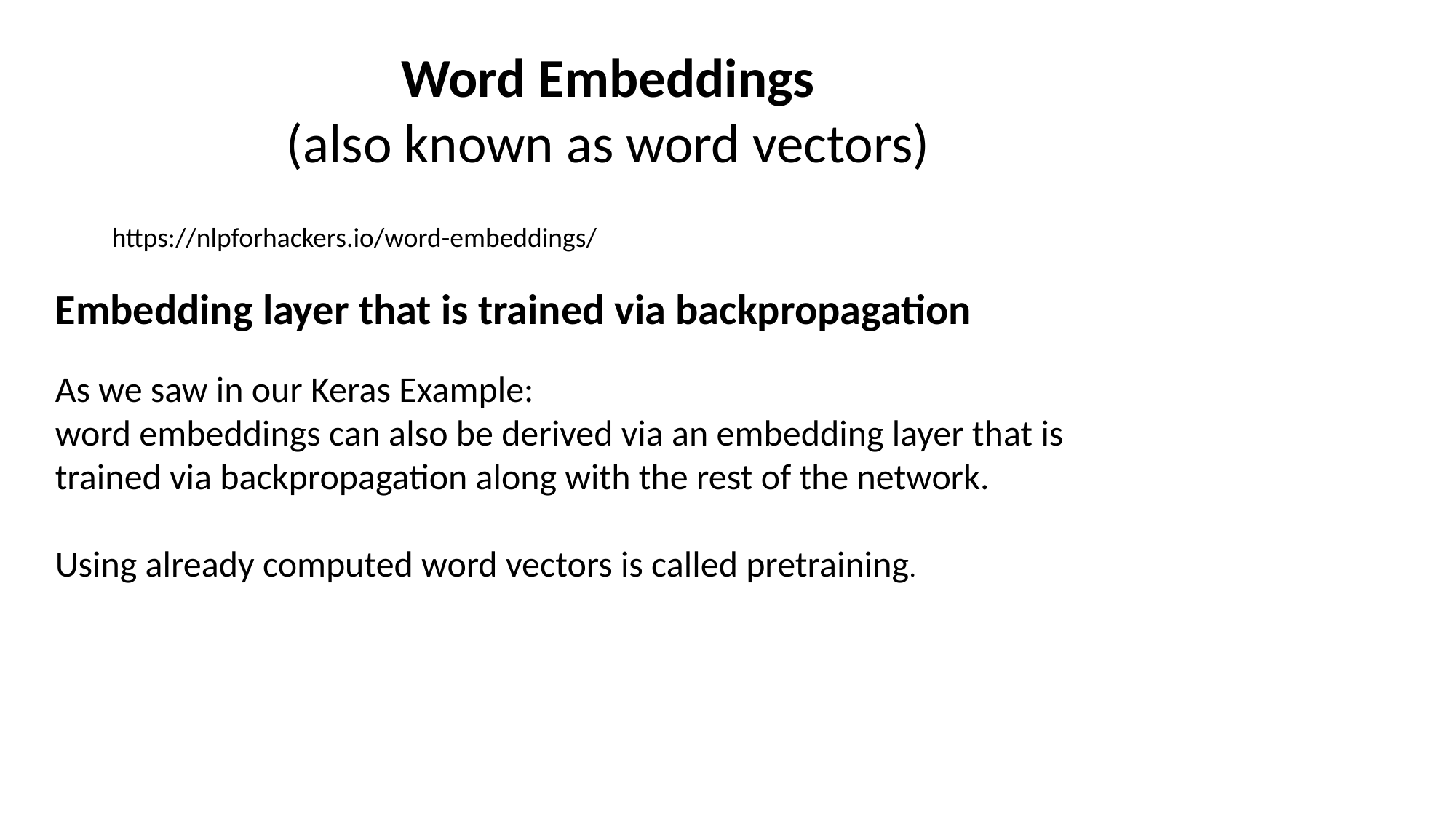

Word Embeddings
(also known as word vectors)
https://nlpforhackers.io/word-embeddings/
Embedding layer that is trained via backpropagation

As we saw in our Keras Example:
word embeddings can also be derived via an embedding layer that is trained via backpropagation along with the rest of the network.

Using already computed word vectors is called pretraining.